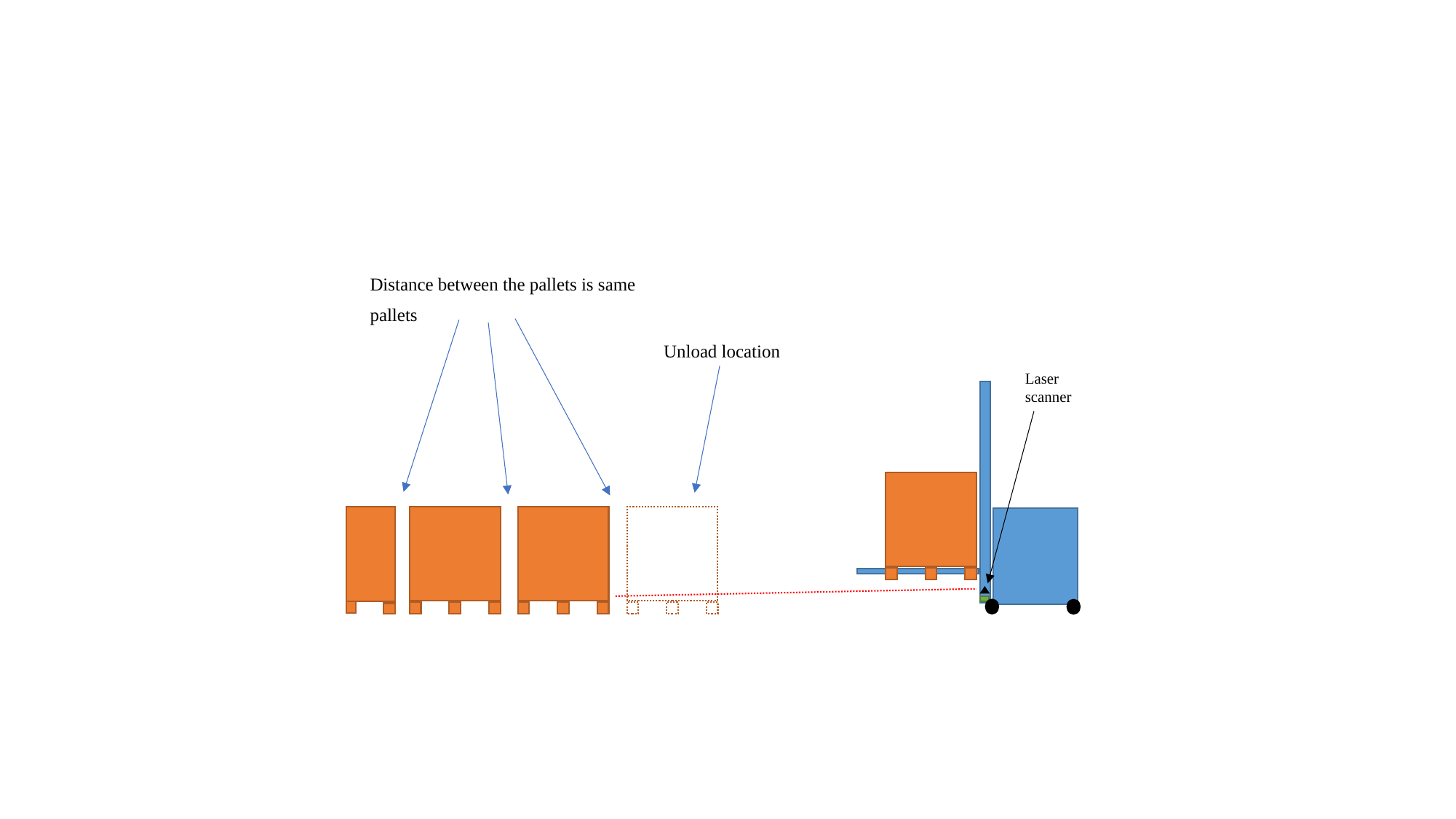

Distance between the pallets is same
pallets
Unload location
Laser scanner